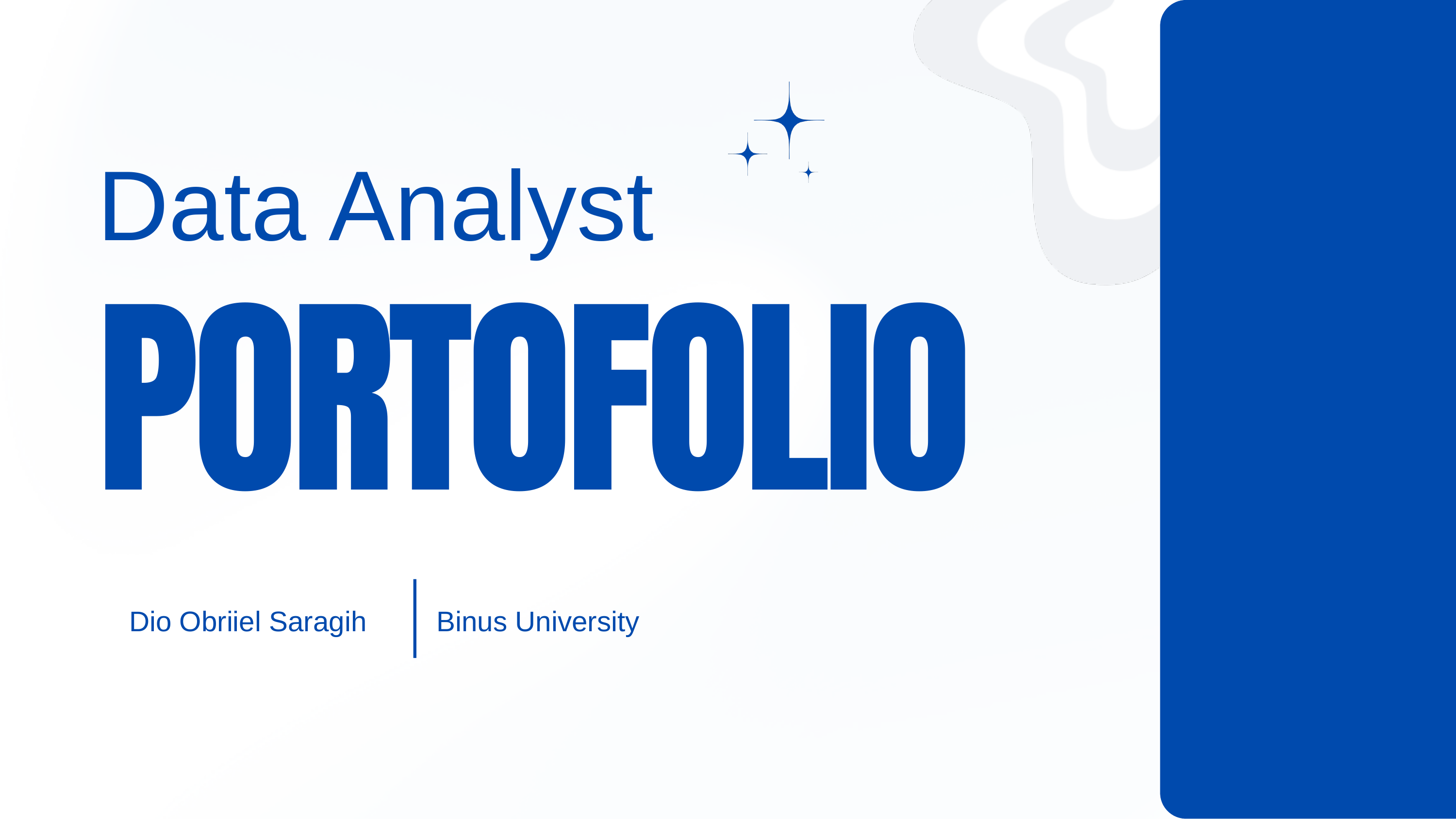

Data Analyst
PORTOFOLIO

Dio Obriiel Saragih
Binus University